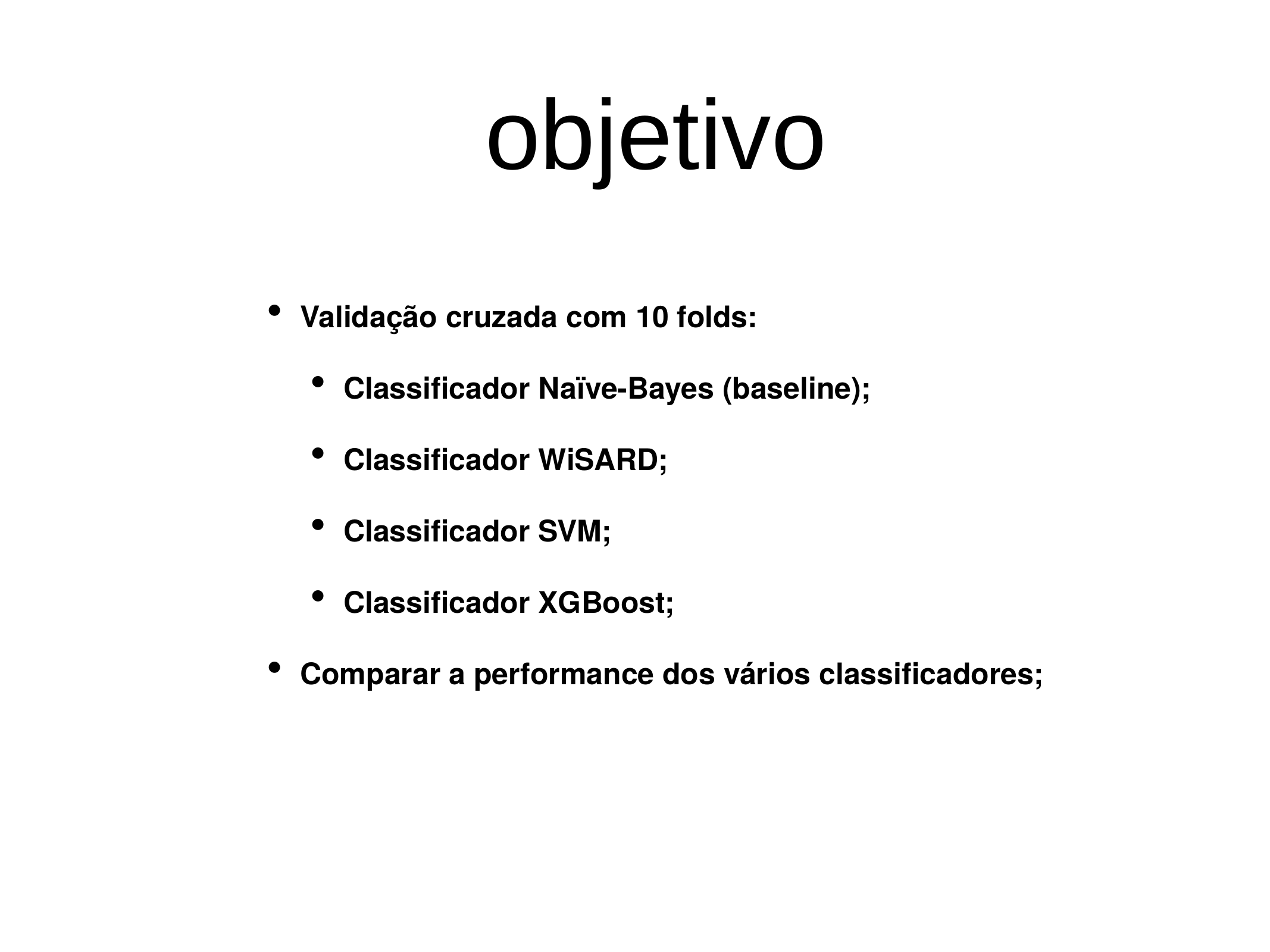

# objetivo
Validação cruzada com 10 folds:

Classificador Naïve-Bayes (baseline);

Classificador WiSARD;

Classificador SVM;

Classificador XGBoost;

Comparar a performance dos vários classificadores;